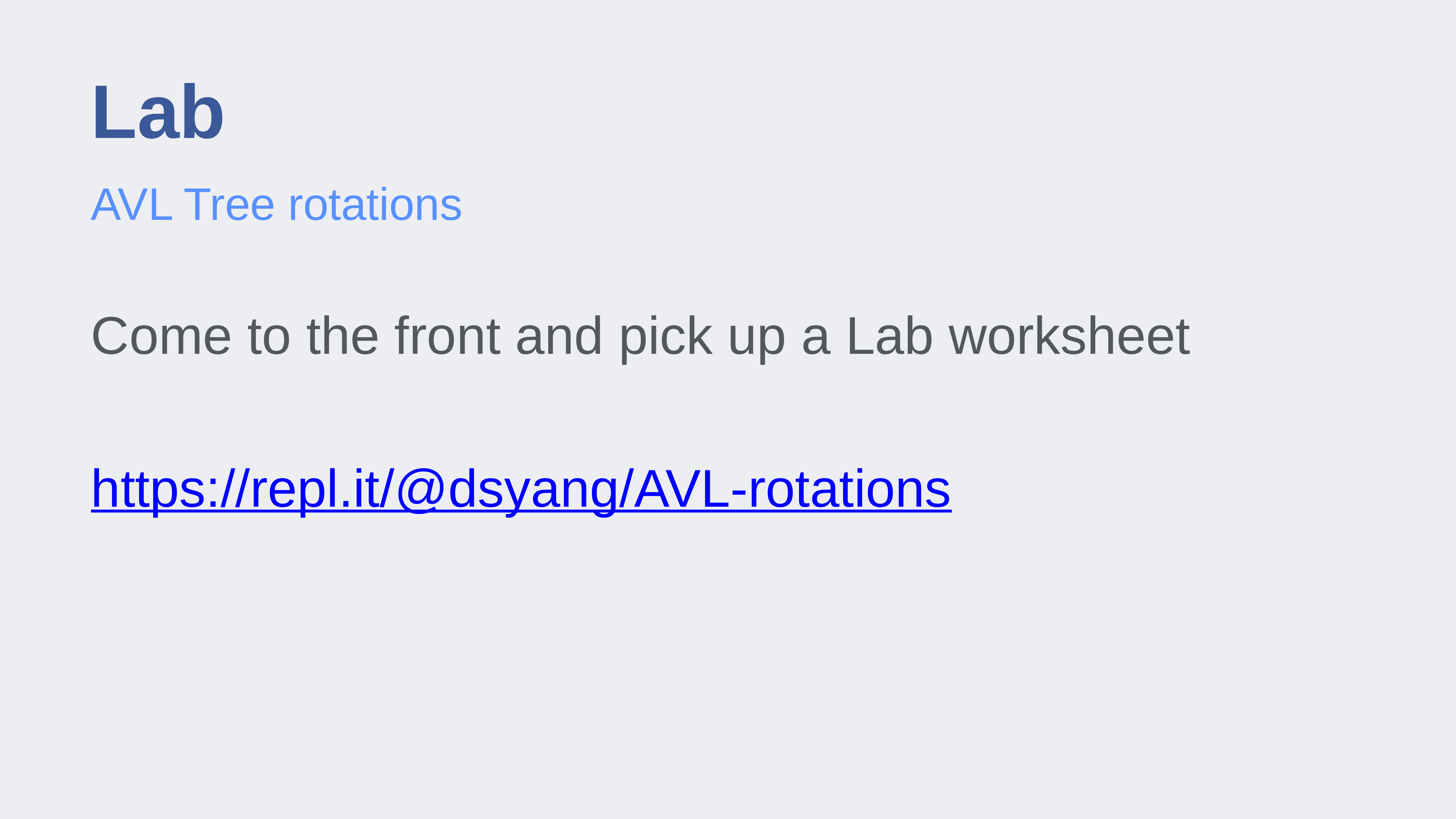

# Lab
AVL Tree rotations
Come to the front and pick up a Lab worksheet

https://repl.it/@dsyang/AVL-rotations